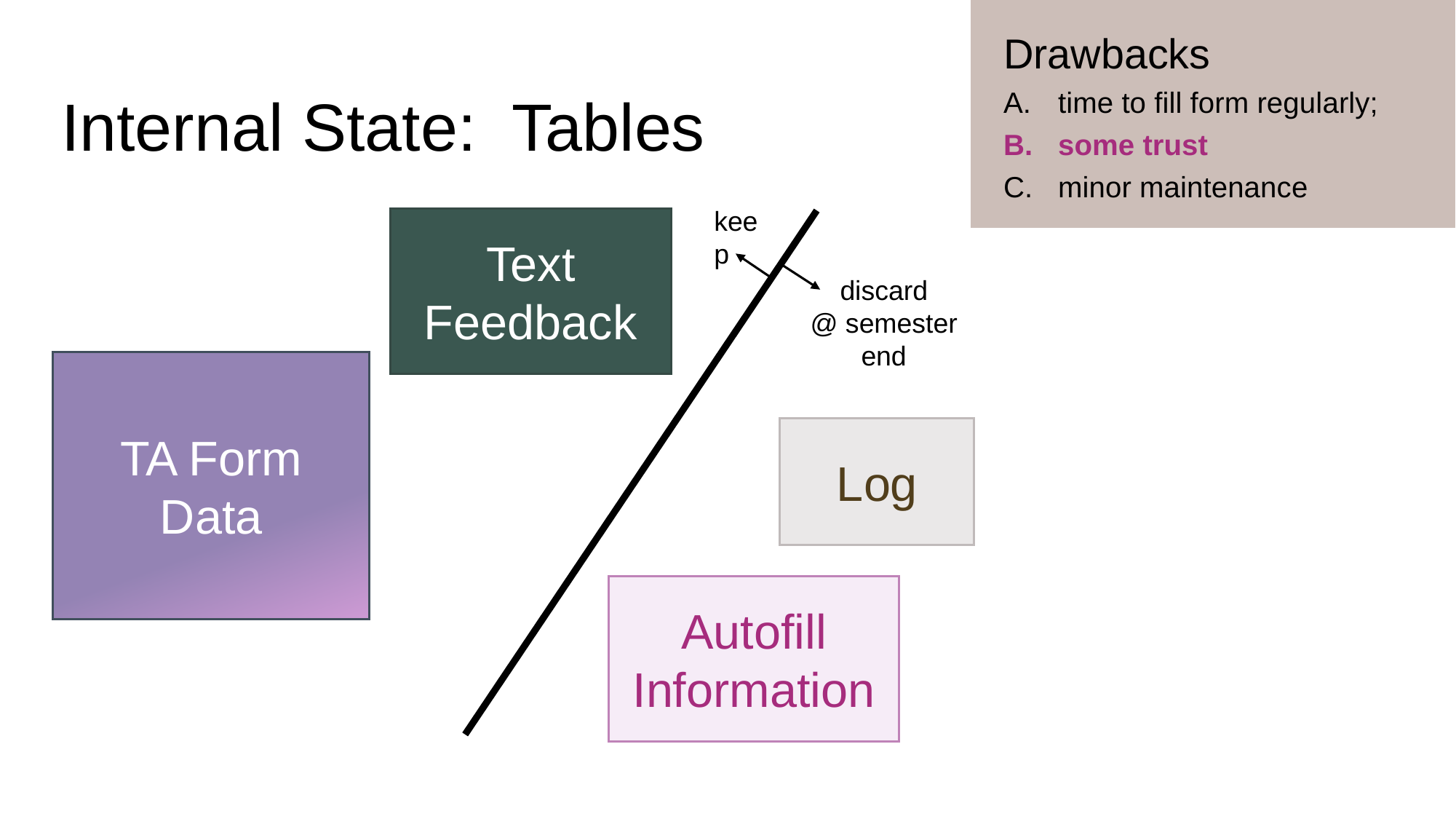

Drawbacks
time to fill form regularly;
some trust
minor maintenance
Autofill-Information
# Internal State:  Tables
keep
Text Feedback
discard
@ semester end
TA Form Data
Log
Autofill Information